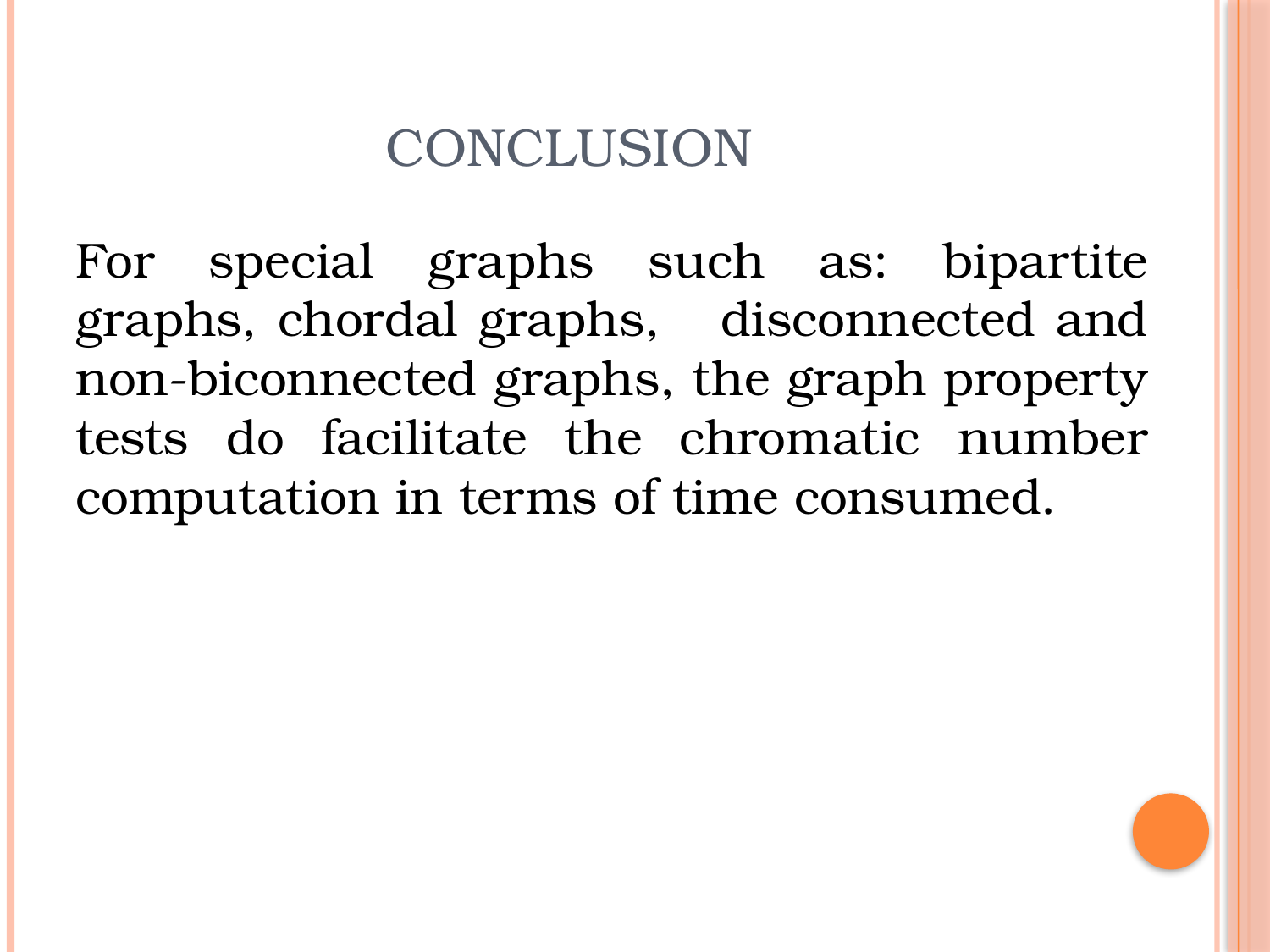

# CONCLUSION
For special graphs such as: bipartite graphs, chordal graphs,   disconnected and non-biconnected graphs, the graph property tests do facilitate the chromatic number computation in terms of time consumed.